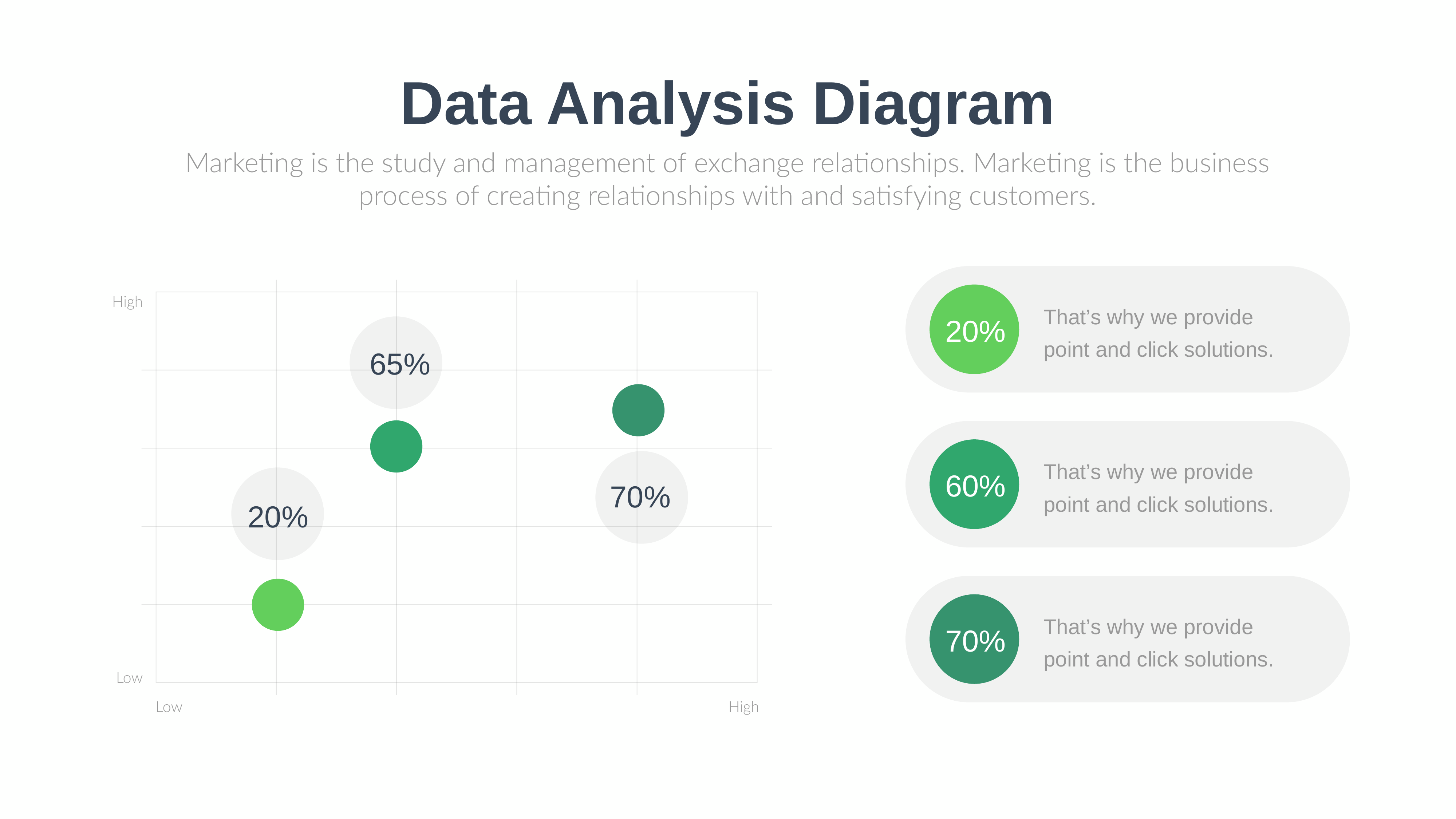

Data Analysis Diagram
Marketing is the study and management of exchange relationships. Marketing is the business process of creating relationships with and satisfying customers.

High
That’s why we provide point and click solutions.
20%

65%

That’s why we provide point and click solutions.

60%

70%
20%

That’s why we provide point and click solutions.
70%
Low
Low
High